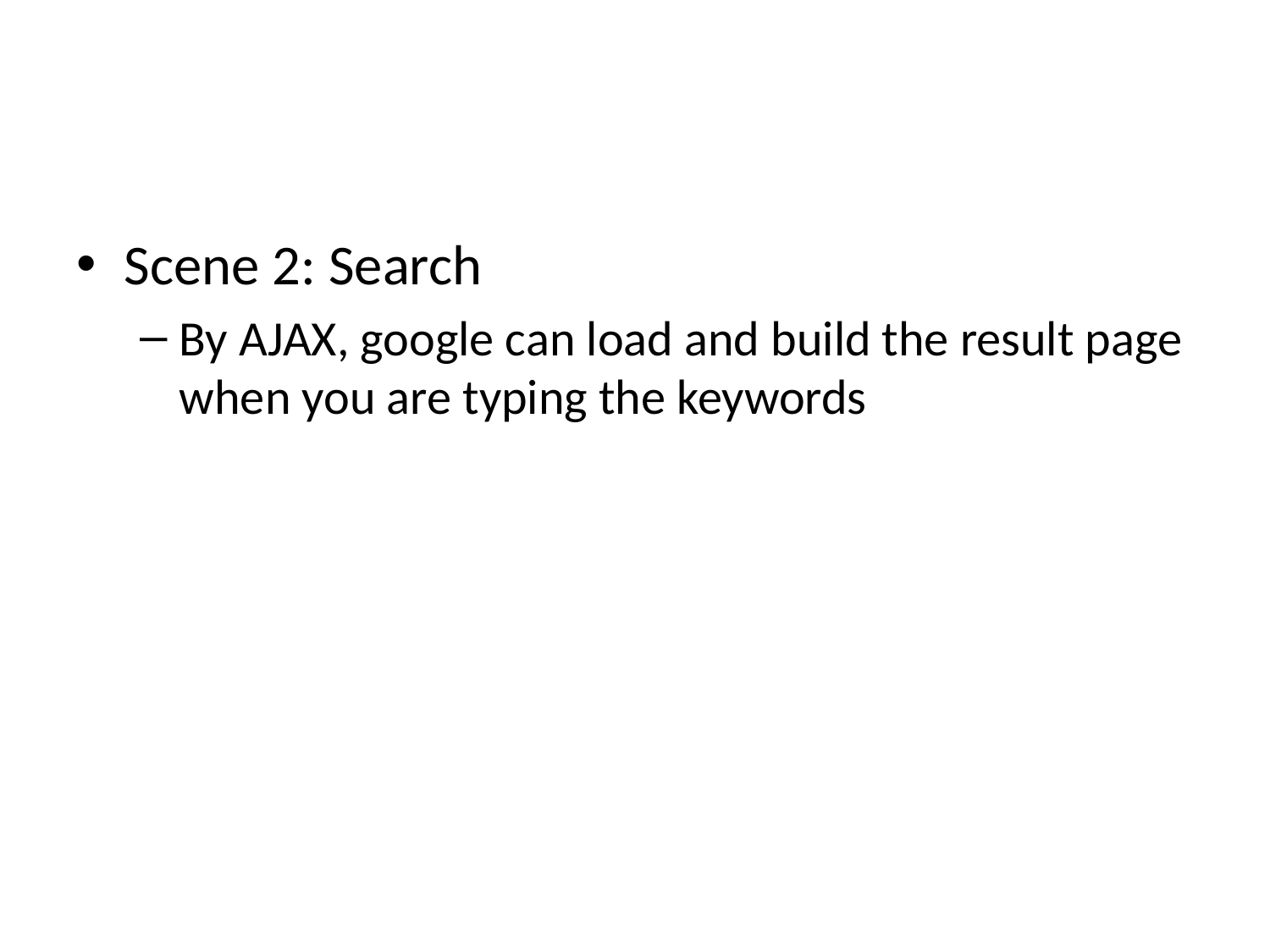

#
Scene 2: Search
By AJAX, google can load and build the result page when you are typing the keywords